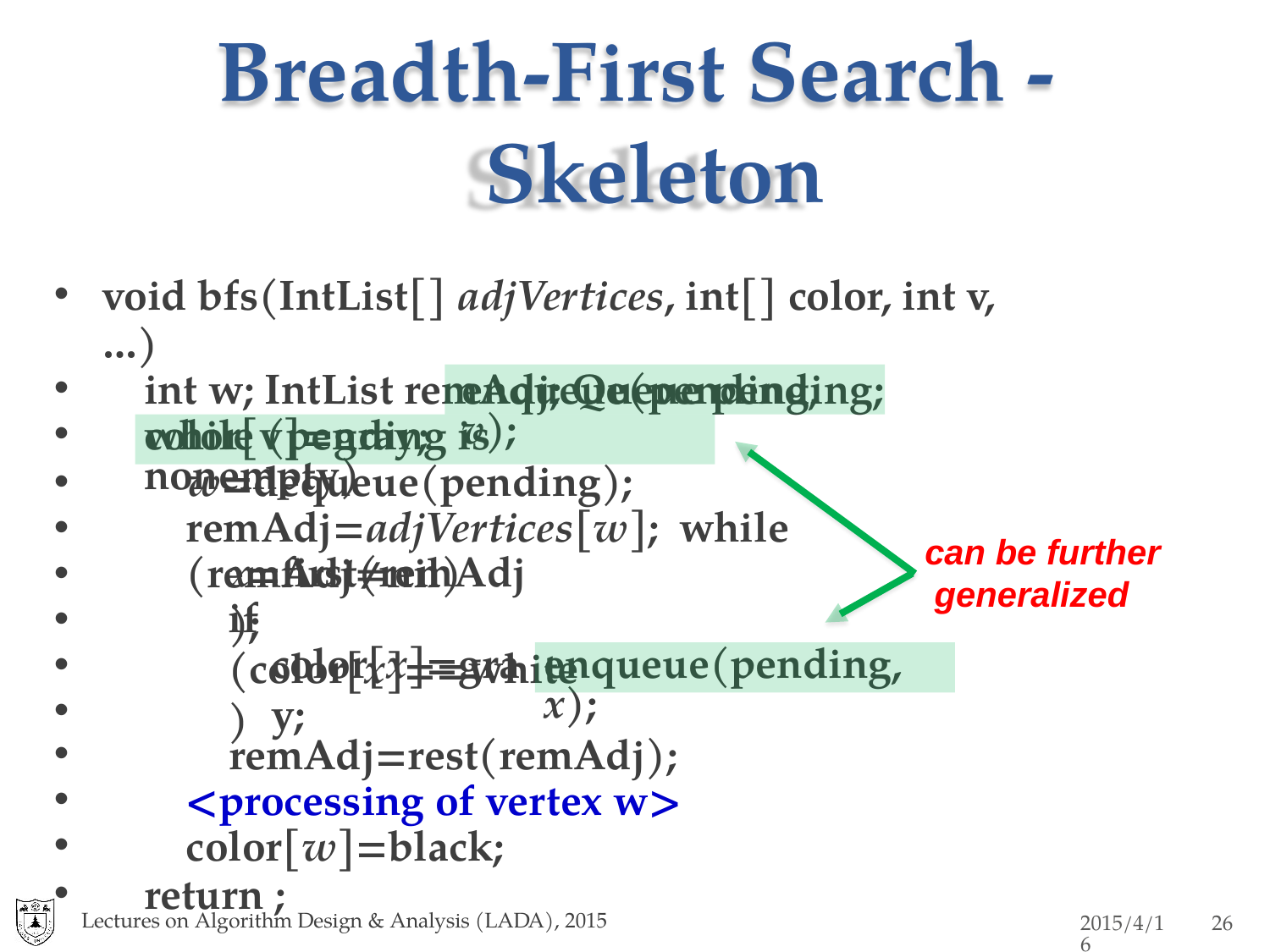

# Breadth-First Search -  Skeleton

void bfs(IntList[] adjVertices, int[] color, int v, …)
int w; IntList remAdj; Queue pending;
color[v]=gray;
•
•
•
•
•
•
remAdj=rest(remAdj);
<processing of vertex w>
color[w]=black;
return ;

enqueue(pending, v);

while (pending is nonempty)

w=dequeue(pending); remAdj=adjVertices[w];  while (remAdj≠nil)

can be further  generalized
x=first(remAdj);

if (color[x]==white)

color[x]=gray;

enqueue(pending, x);
Lectures on Algorithm Design & Analysis (LADA), 2015
2015/4/16
26